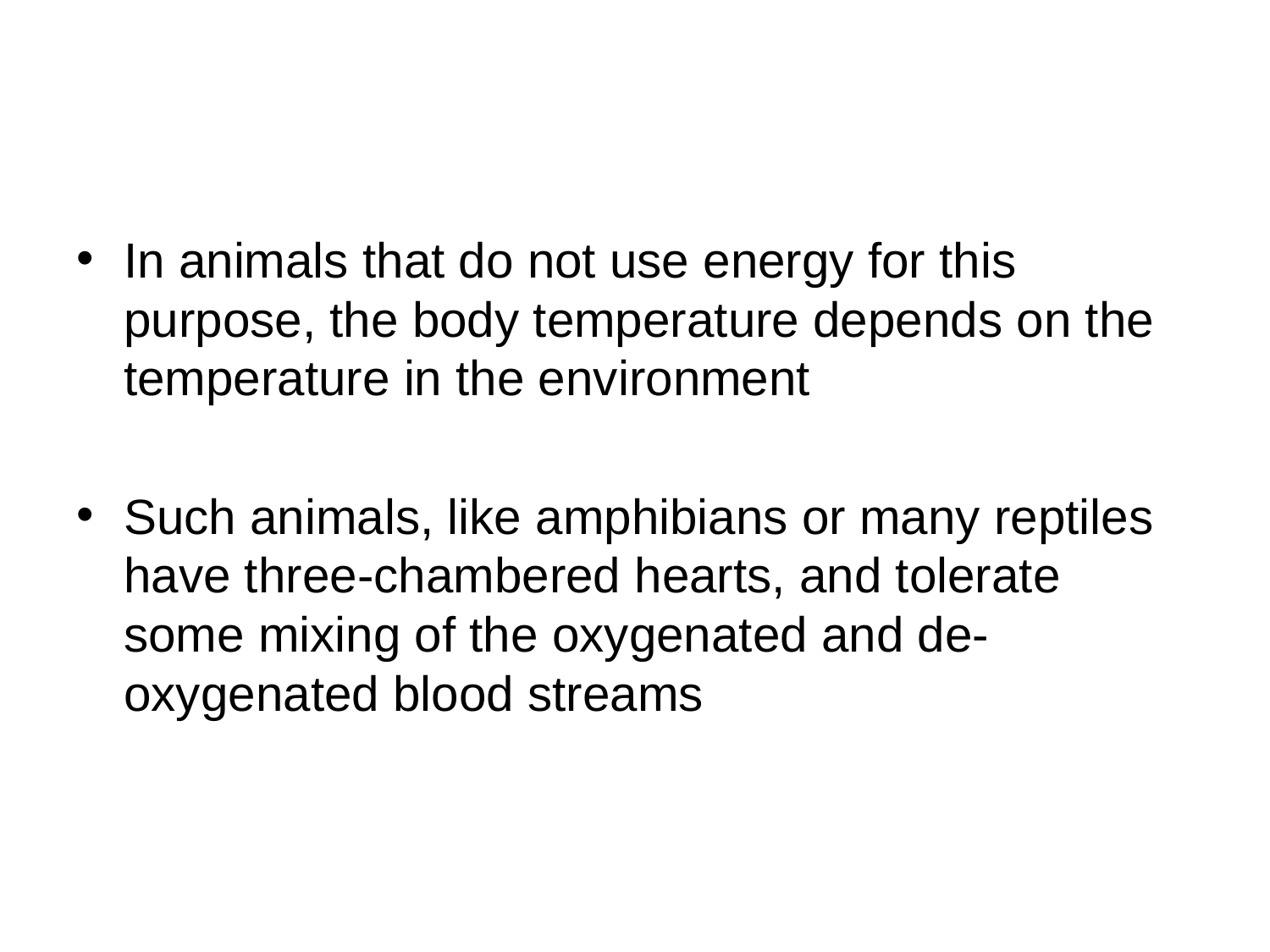

In animals that do not use energy for this purpose, the body temperature depends on the temperature in the environment

Such animals, like amphibians or many reptiles have three-chambered hearts, and tolerate some mixing of the oxygenated and de-oxygenated blood streams